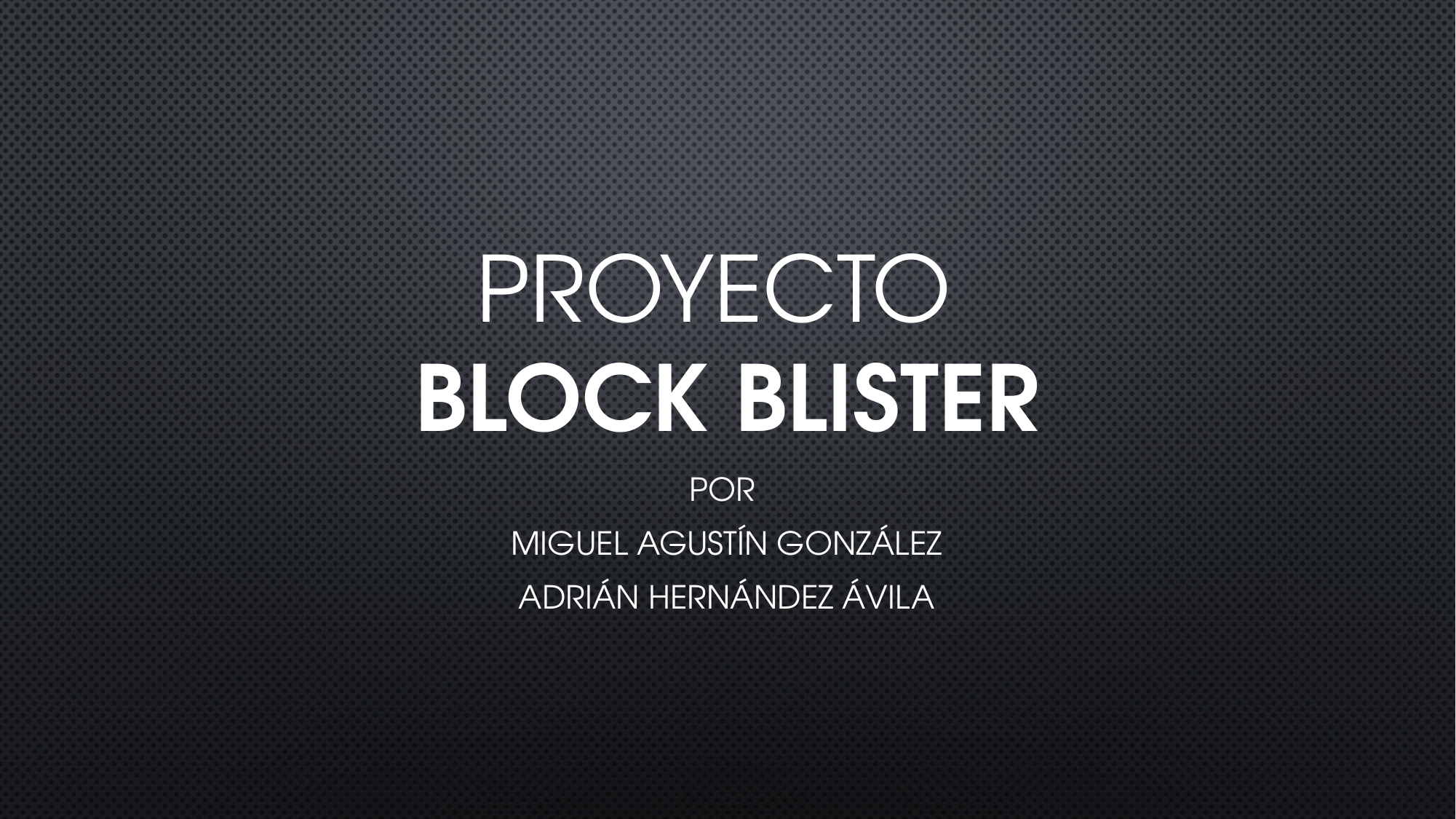

# Proyecto Block blister
Por
Miguel Agustín González
Adrián Hernández Ávila